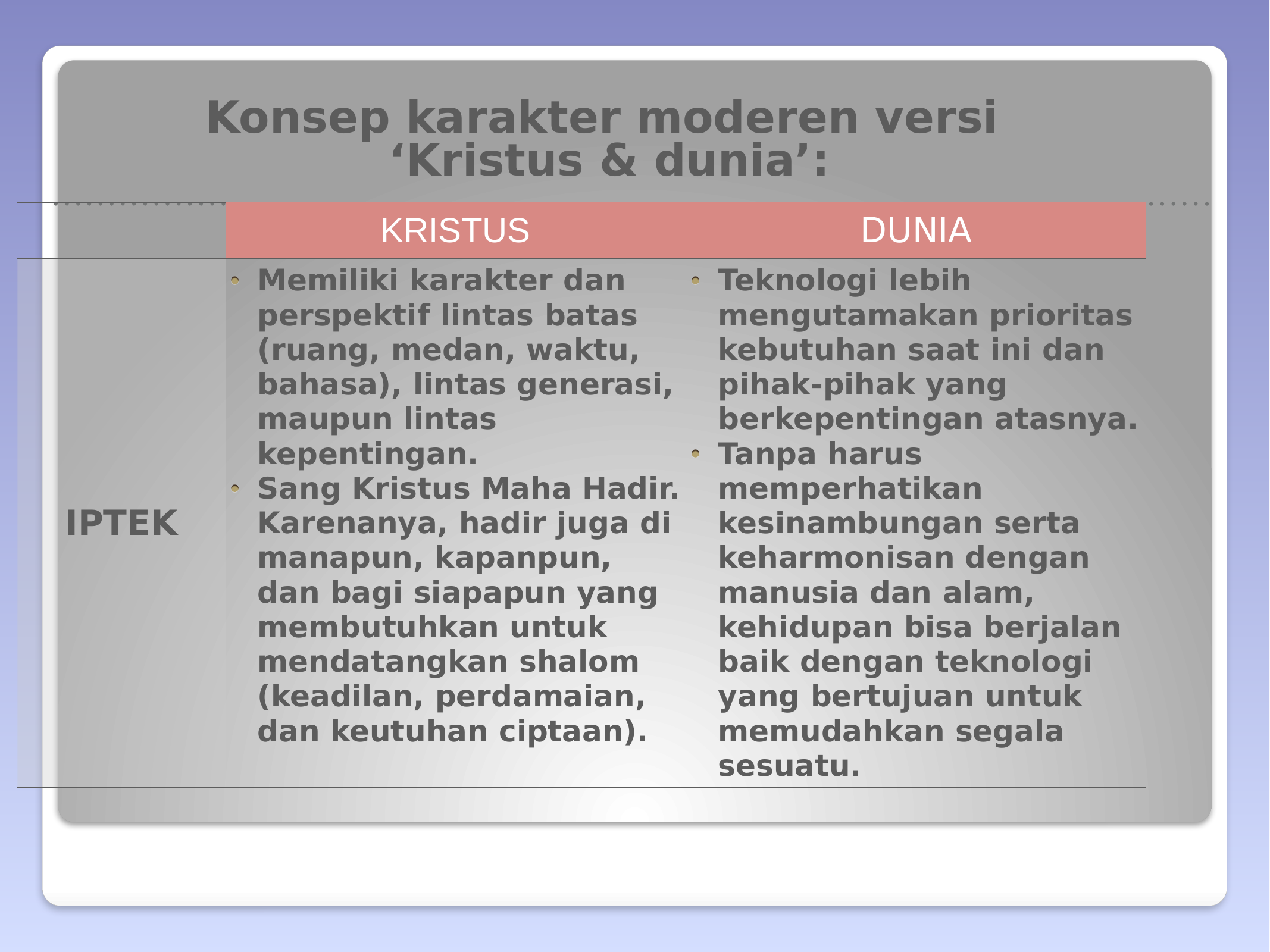

# Konsep karakter moderen versi ‘Kristus & dunia’:
|  | KRISTUS | DUNIA |
| --- | --- | --- |
| IPTEK | Memiliki karakter dan perspektif lintas batas (ruang, medan, waktu, bahasa), lintas generasi, maupun lintas kepentingan. Sang Kristus Maha Hadir. Karenanya, hadir juga di manapun, kapanpun, dan bagi siapapun yang membutuhkan untuk mendatangkan shalom (keadilan, perdamaian, dan keutuhan ciptaan). | Teknologi lebih mengutamakan prioritas kebutuhan saat ini dan pihak-pihak yang berkepentingan atasnya. Tanpa harus memperhatikan kesinambungan serta keharmonisan dengan manusia dan alam, kehidupan bisa berjalan baik dengan teknologi yang bertujuan untuk memudahkan segala sesuatu. |